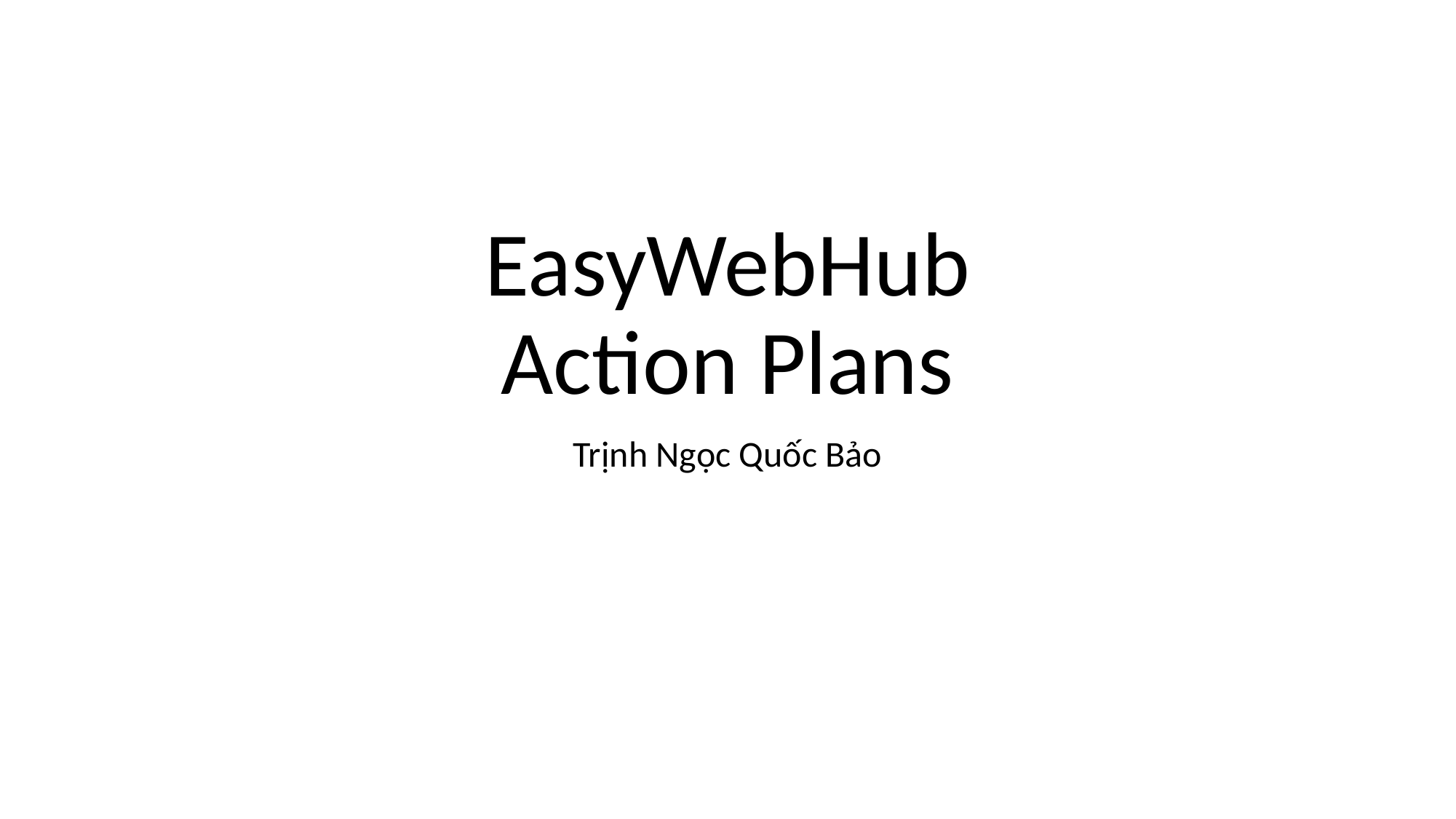

# EasyWebHub Action Plans
Trịnh Ngọc Quốc Bảo